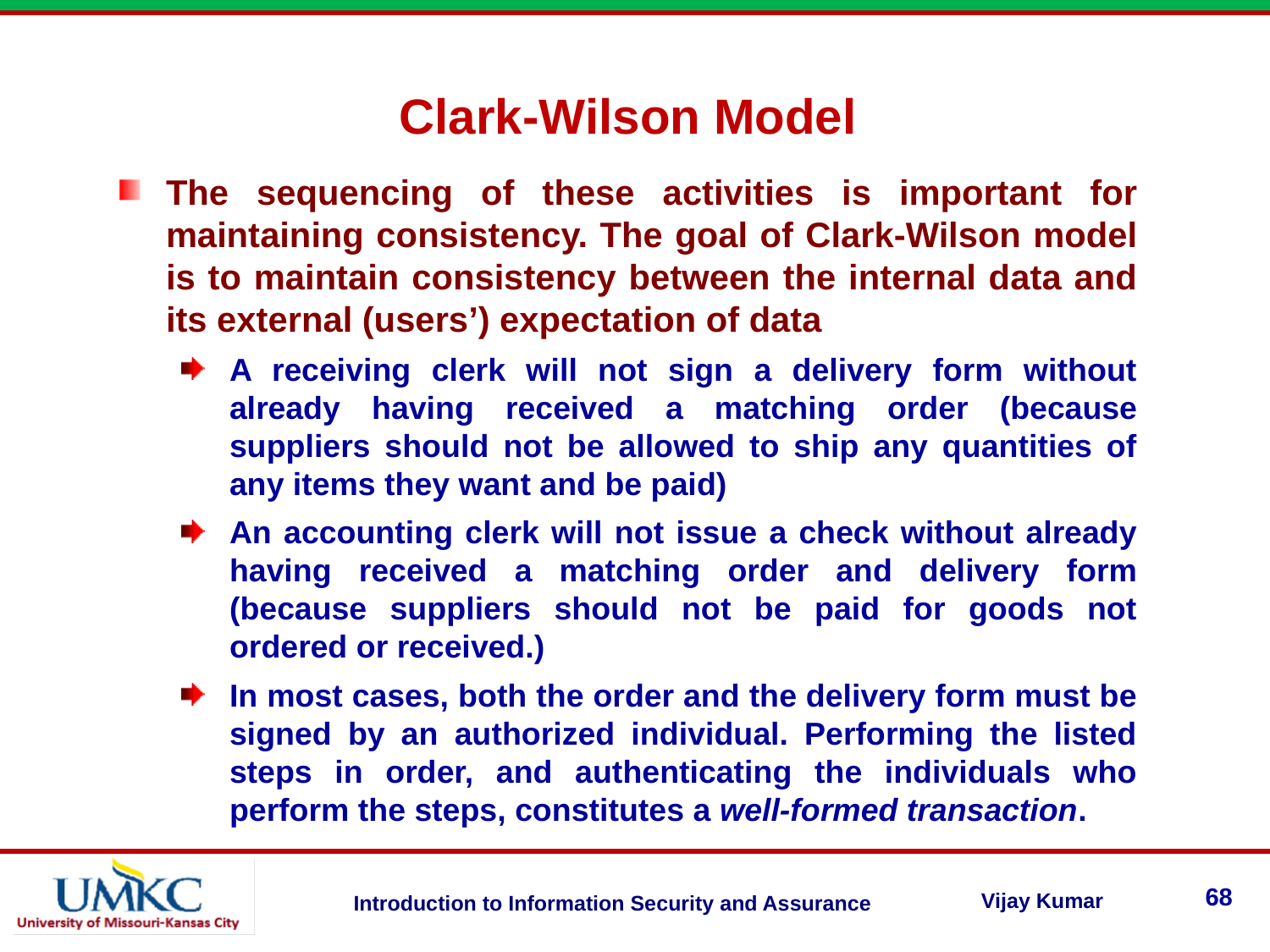

Clark-Wilson Model
The sequencing of these activities is important for maintaining consistency. The goal of Clark-Wilson model is to maintain consistency between the internal data and its external (users’) expectation of data
A receiving clerk will not sign a delivery form without already having received a matching order (because suppliers should not be allowed to ship any quantities of any items they want and be paid)
An accounting clerk will not issue a check without already having received a matching order and delivery form (because suppliers should not be paid for goods not ordered or received.)
In most cases, both the order and the delivery form must be signed by an authorized individual. Performing the listed steps in order, and authenticating the individuals who perform the steps, constitutes a well-formed transaction.
68